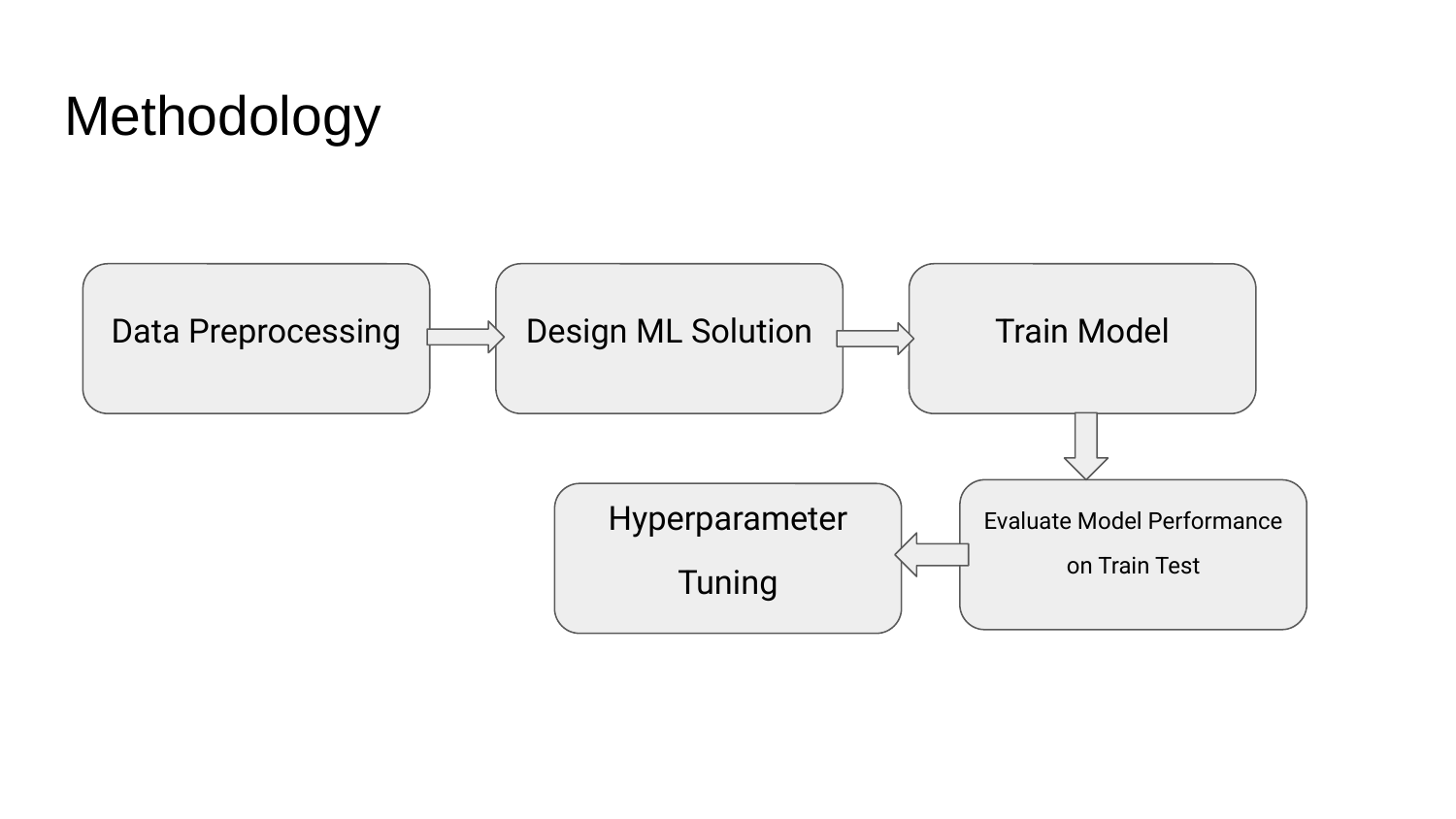

# Methodology

Data Preprocessing

Design ML Solution

Train Model

Evaluate Model Performance on Train Test

Hyperparameter Tuning